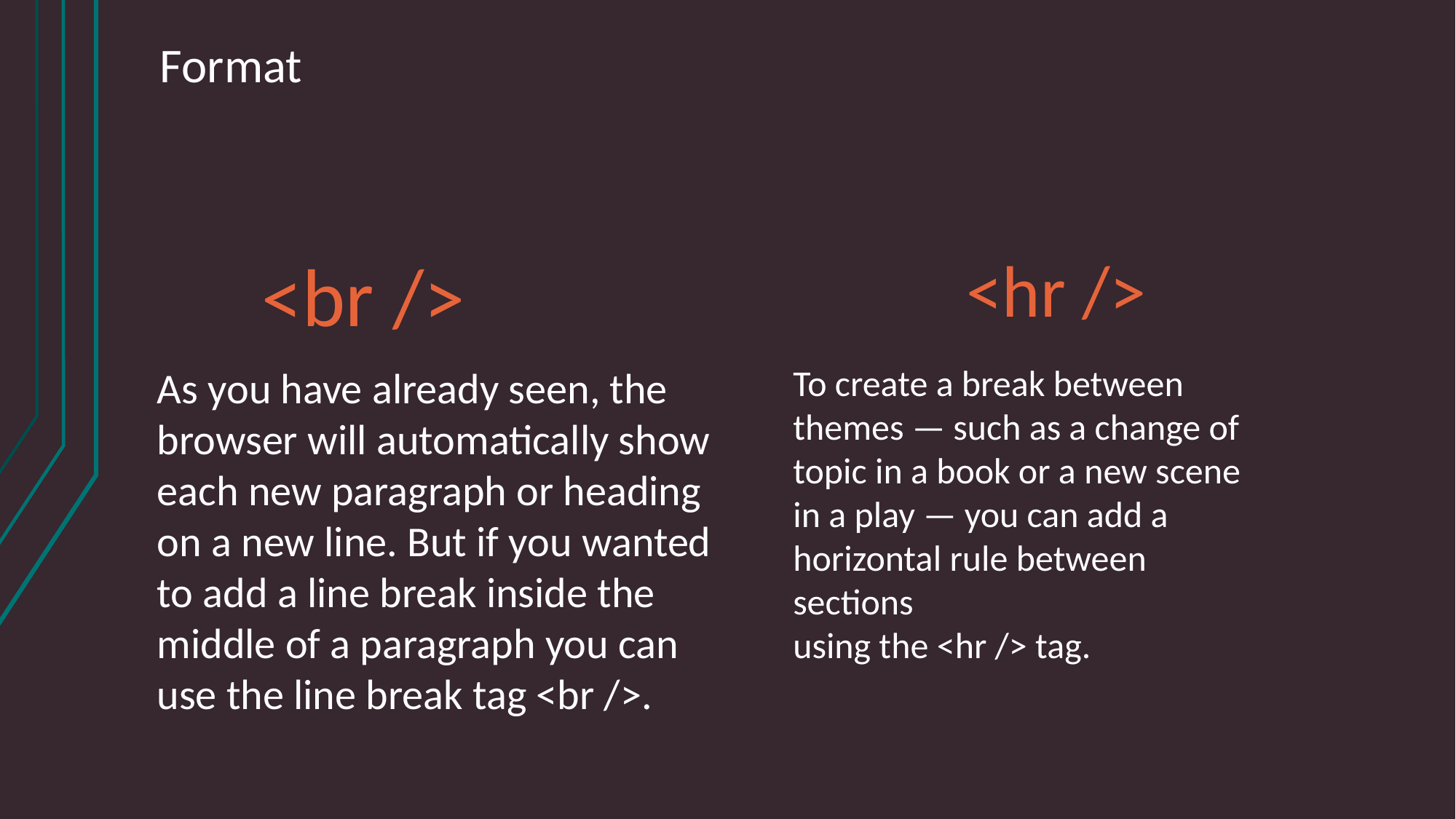

# Format
<br />
<hr />
To create a break between
themes — such as a change of
topic in a book or a new scene
in a play — you can add a
horizontal rule between sections
using the <hr /> tag.
As you have already seen, the
browser will automatically show
each new paragraph or heading
on a new line. But if you wanted
to add a line break inside the
middle of a paragraph you can
use the line break tag <br />.